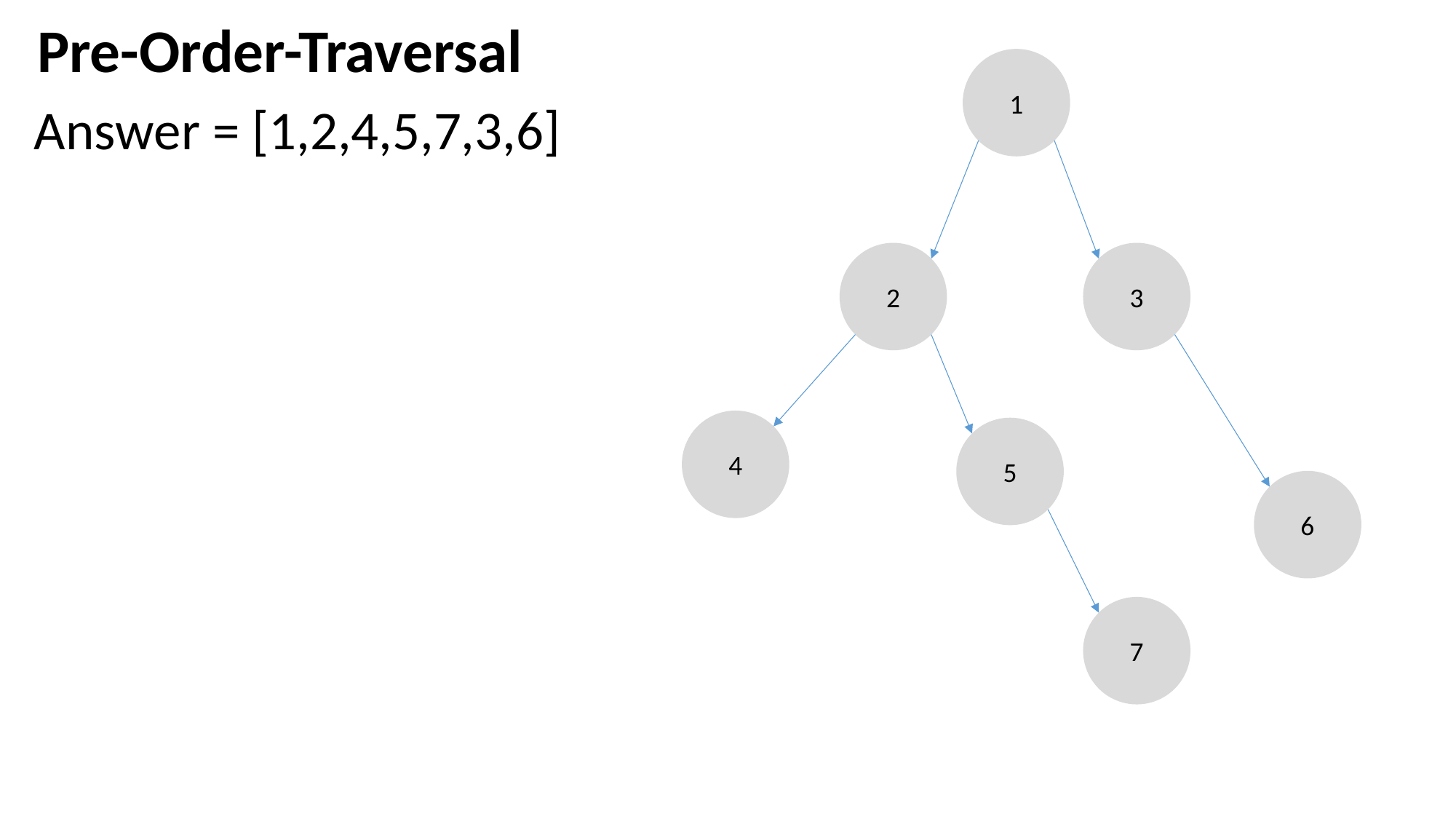

Pre-Order-Traversal
1
Answer = [1,2,4,5,7,3,6]
2
3
4
5
6
7